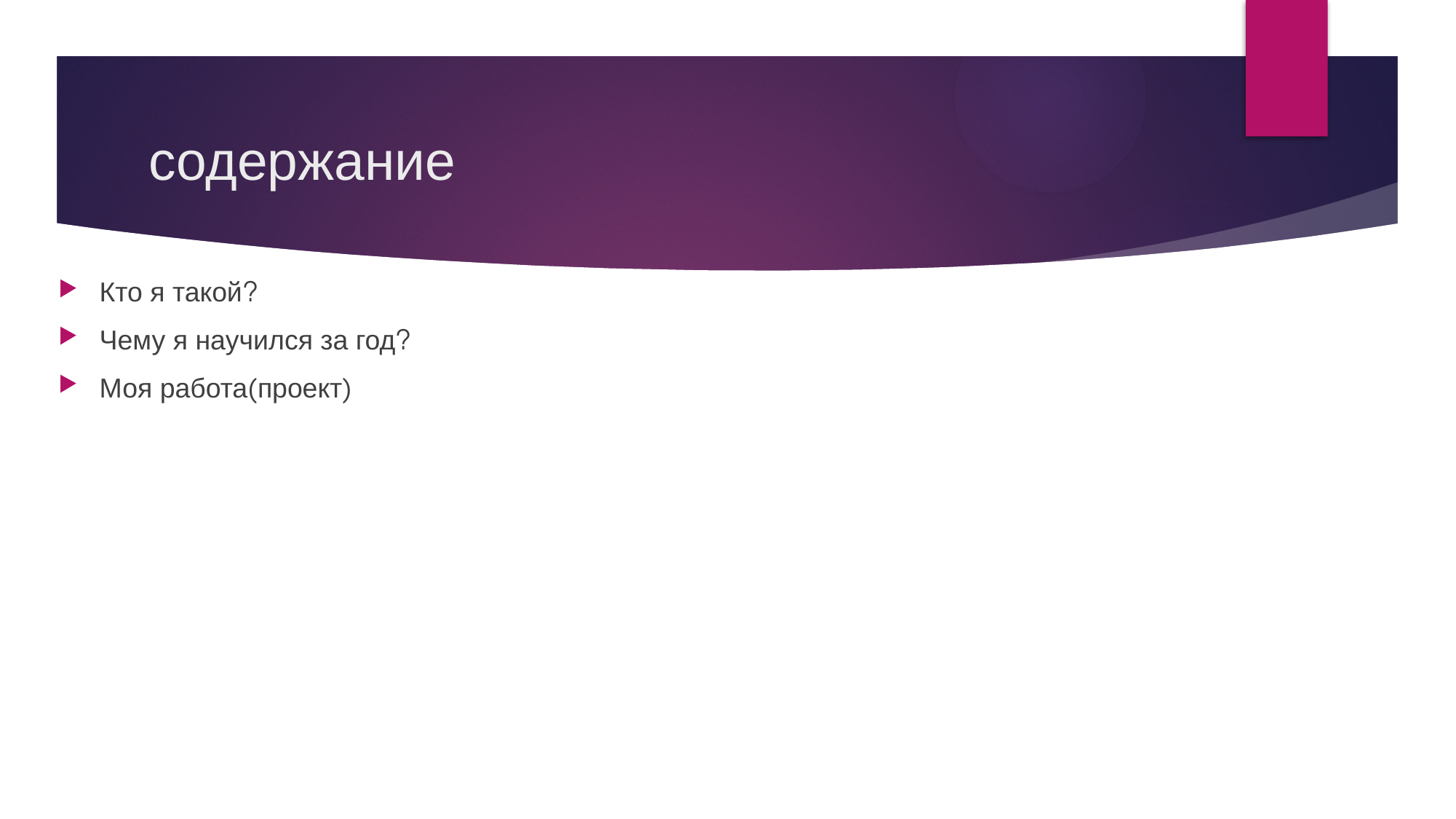

# содержание
Кто я такой?
Чему я научился за год?
Моя работа(проект)